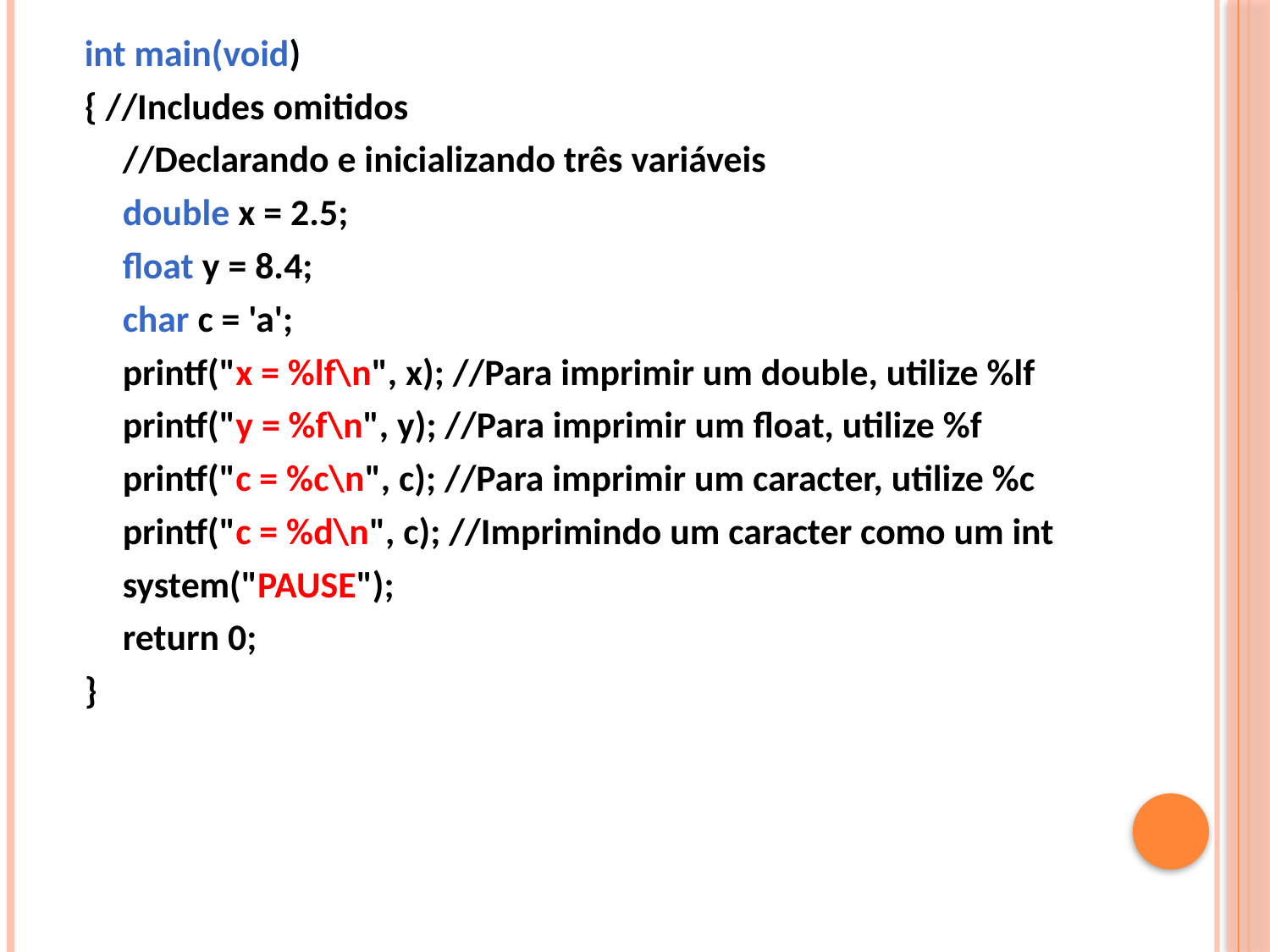

int main(void)
{ //Includes omitidos
	//Declarando e inicializando três variáveis
	double x = 2.5;
	float y = 8.4;
	char c = 'a';
	printf("x = %lf\n", x); //Para imprimir um double, utilize %lf
	printf("y = %f\n", y); //Para imprimir um float, utilize %f
	printf("c = %c\n", c); //Para imprimir um caracter, utilize %c
	printf("c = %d\n", c); //Imprimindo um caracter como um int
	system("PAUSE");
	return 0;
}